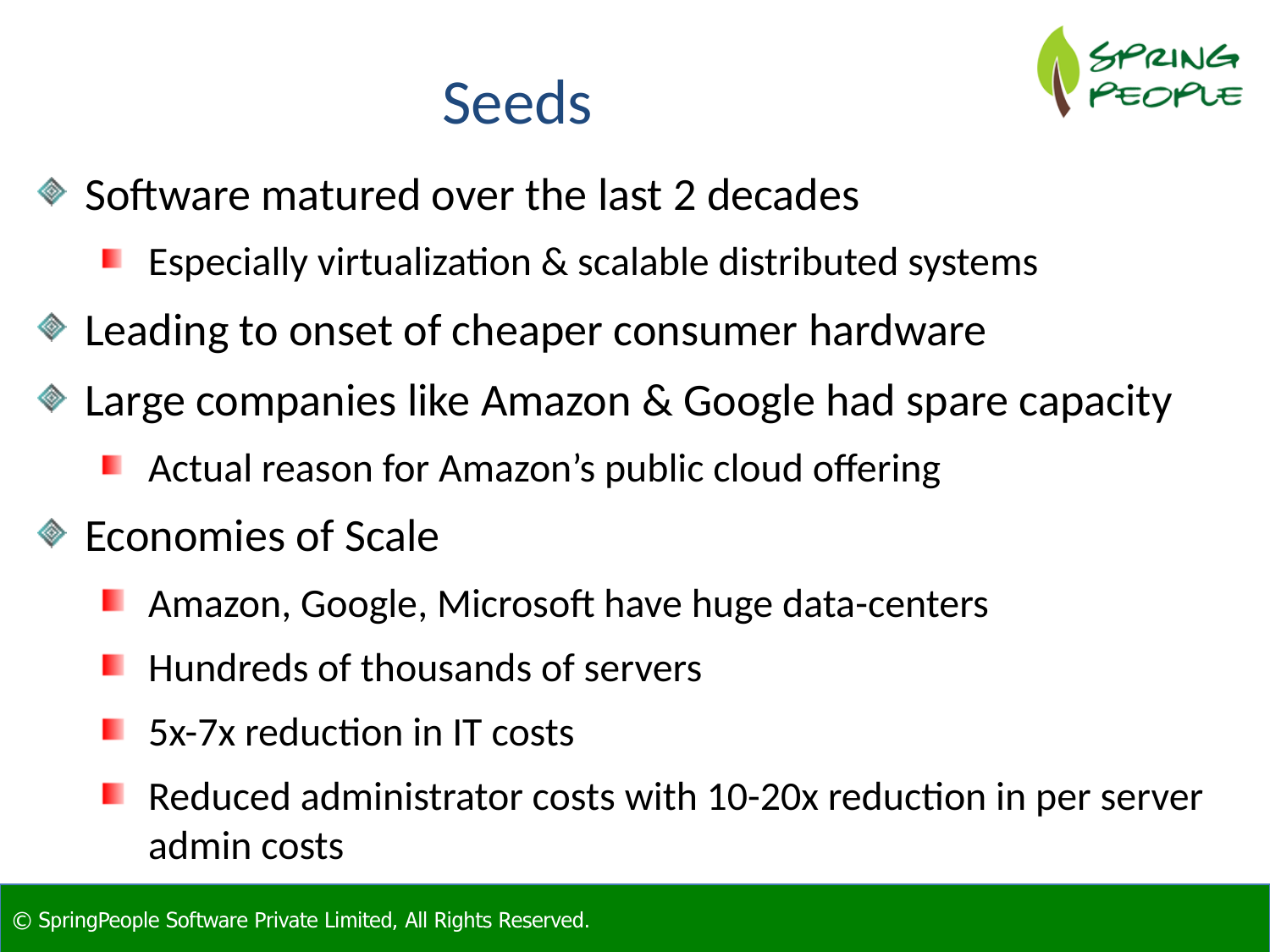

Seeds
Software matured over the last 2 decades
Especially virtualization & scalable distributed systems
Leading to onset of cheaper consumer hardware
Large companies like Amazon & Google had spare capacity
Actual reason for Amazon’s public cloud offering
Economies of Scale
Amazon, Google, Microsoft have huge data-centers
Hundreds of thousands of servers
5x-7x reduction in IT costs
Reduced administrator costs with 10-20x reduction in per server admin costs